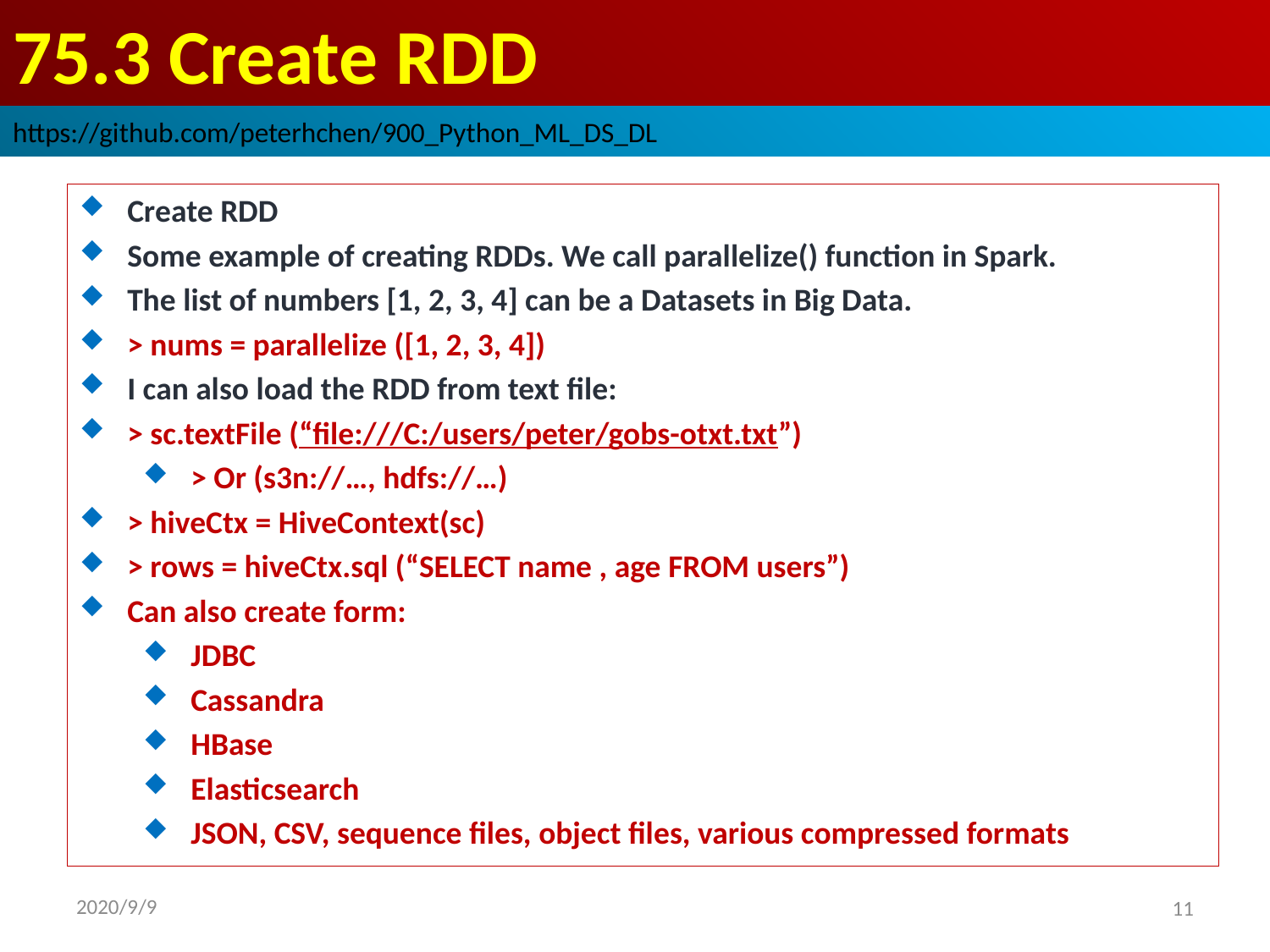

# 75.3 Create RDD
https://github.com/peterhchen/900_Python_ML_DS_DL
Create RDD
Some example of creating RDDs. We call parallelize() function in Spark.
The list of numbers [1, 2, 3, 4] can be a Datasets in Big Data.
> nums = parallelize ([1, 2, 3, 4])
I can also load the RDD from text file:
> sc.textFile (“file:///C:/users/peter/gobs-otxt.txt”)
> Or (s3n://…, hdfs://…)
> hiveCtx = HiveContext(sc)
> rows = hiveCtx.sql (“SELECT name , age FROM users”)
Can also create form:
JDBC
Cassandra
HBase
Elasticsearch
JSON, CSV, sequence files, object files, various compressed formats
2020/9/9
11